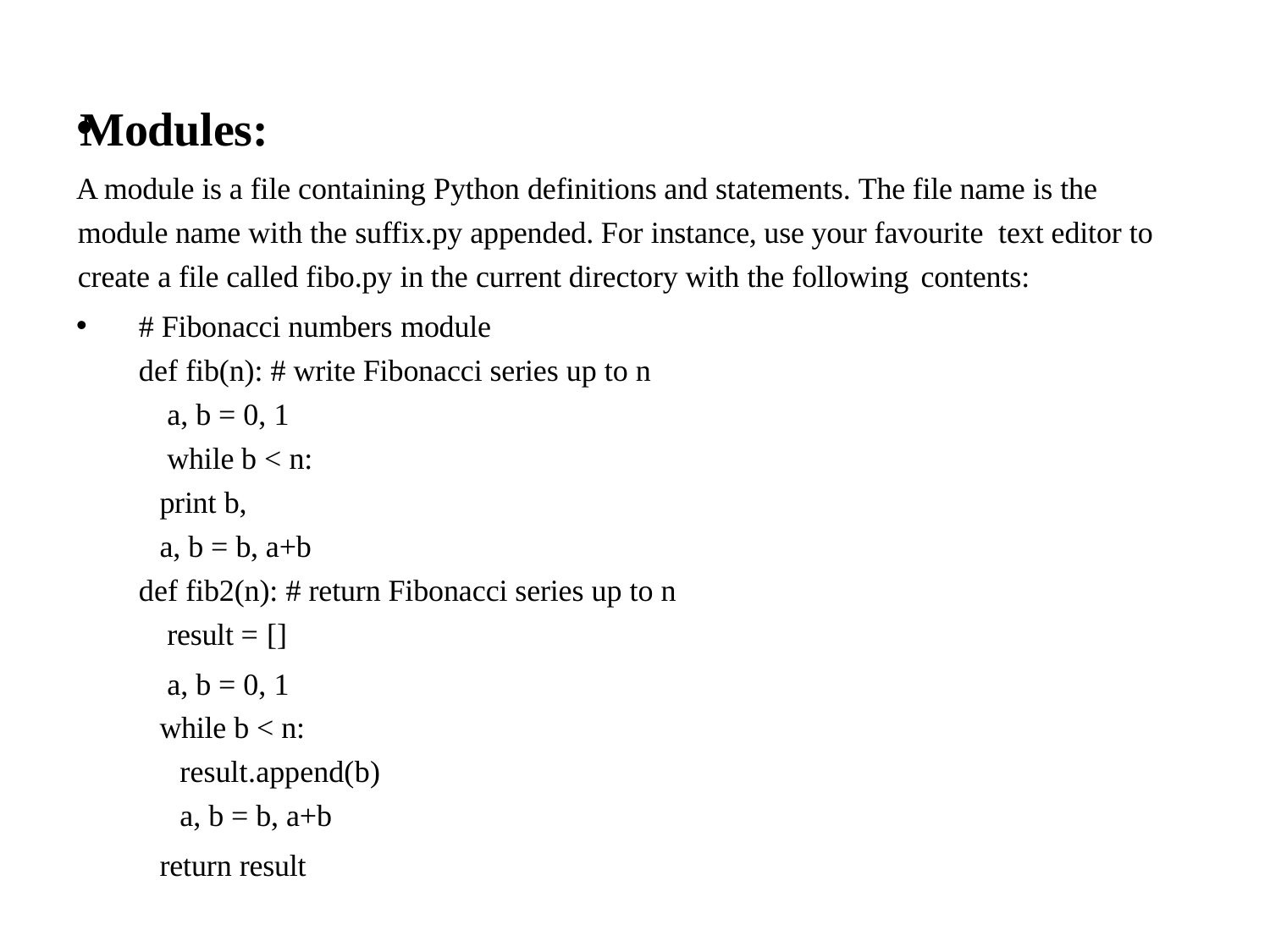

Modules:
A module is a file containing Python definitions and statements. The file name is the  module name with the suffix.py appended. For instance, use your favourite  text editor to create a file called fibo.py in the current directory with the following contents:
# Fibonacci numbers module
def fib(n): # write Fibonacci series up to n
	 a, b = 0, 1
	 while b < n:
		print b,
		a, b = b, a+b
def fib2(n): # return Fibonacci series up to n
	 result = []
	 a, b = 0, 1
while b < n:
	result.append(b)
	a, b = b, a+b
	return result